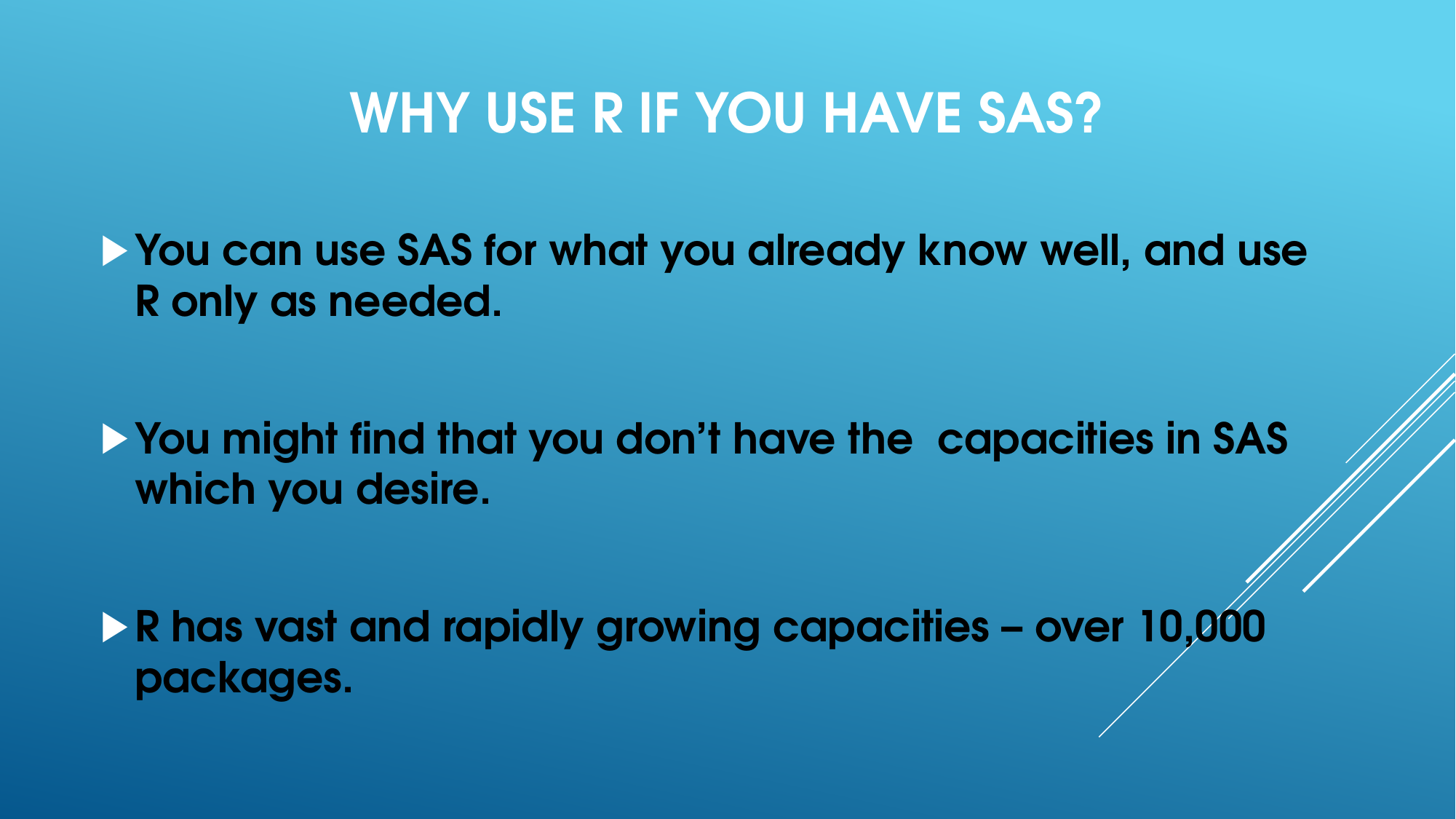

# WHY USE R IF YOU HAVE SAS?
You can use SAS for what you already know well, and use R only as needed.

You might find that you don’t have the  capacities in SAS which you desire.

R has vast and rapidly growing capacities – over 10,000 packages.